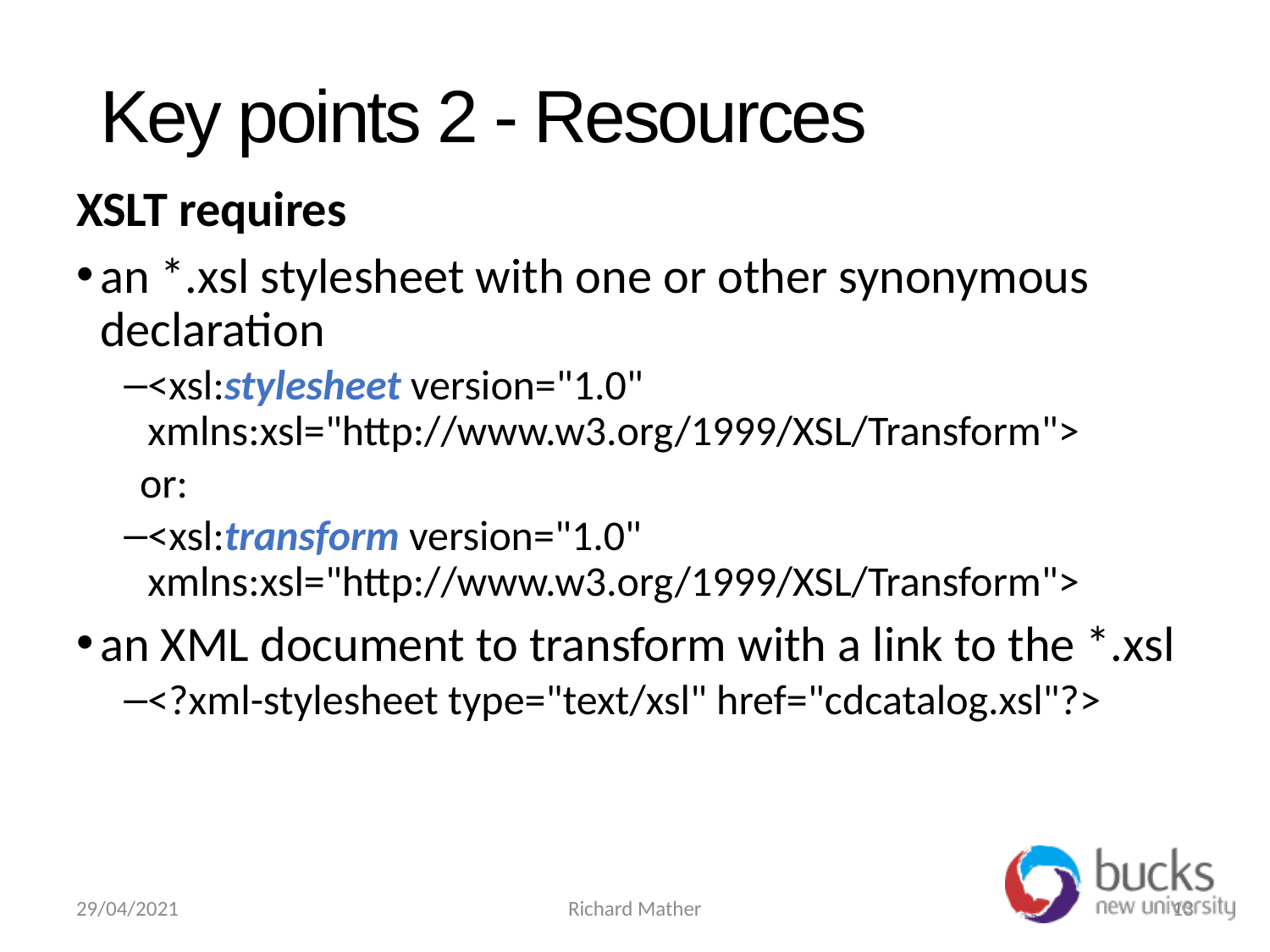

# Key points 2 - Resources
XSLT requires
an *.xsl stylesheet with one or other synonymous declaration
<xsl:stylesheet version="1.0" xmlns:xsl="http://www.w3.org/1999/XSL/Transform">
or:
<xsl:transform version="1.0" xmlns:xsl="http://www.w3.org/1999/XSL/Transform">
an XML document to transform with a link to the *.xsl
<?xml-stylesheet type="text/xsl" href="cdcatalog.xsl"?>

29/04/2021
Richard Mather
13